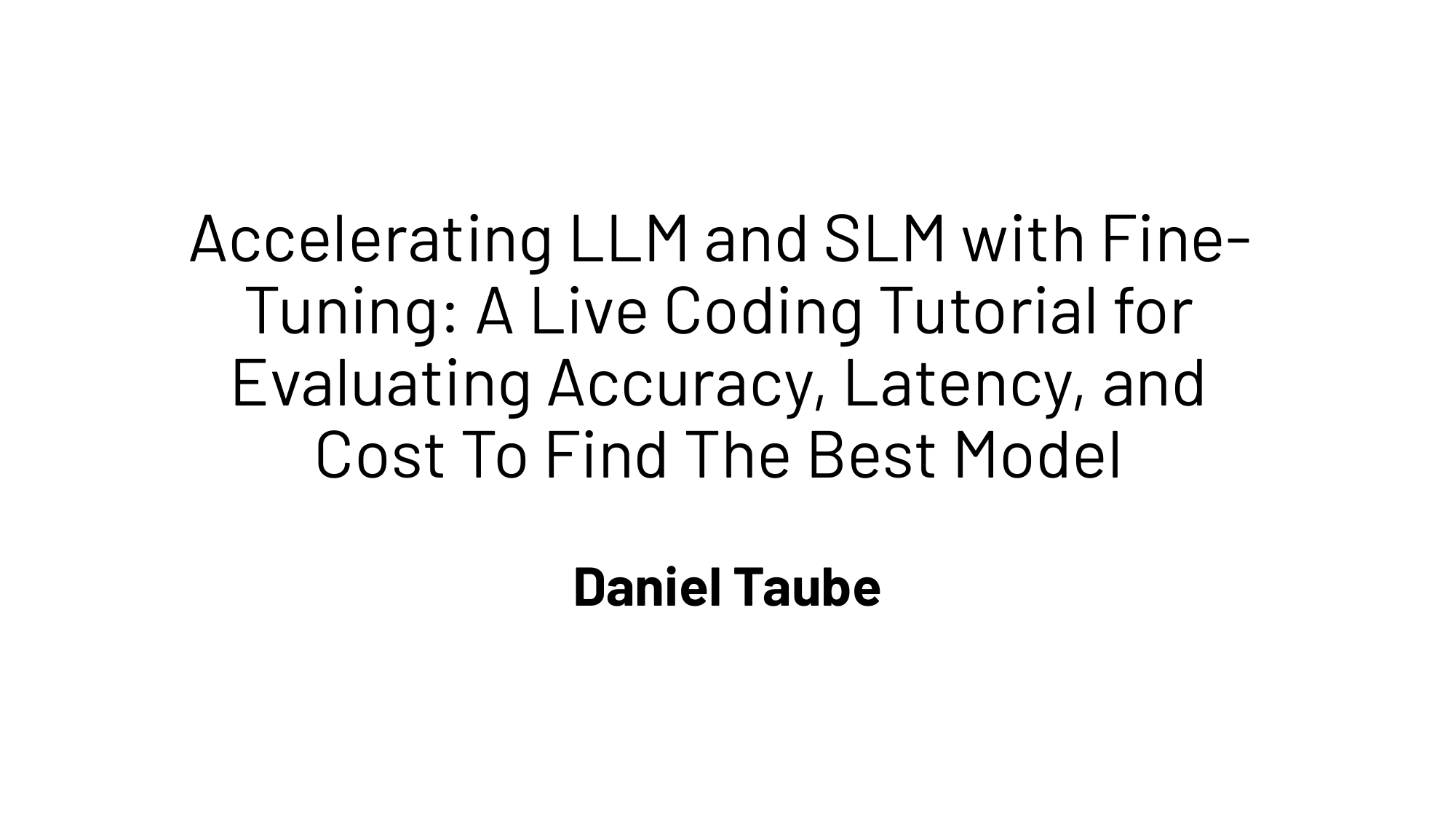

# Accelerating LLM and SLM with Fine-Tuning: A Live Coding Tutorial for Evaluating Accuracy, Latency, and Cost To Find The Best Model
Daniel Taube